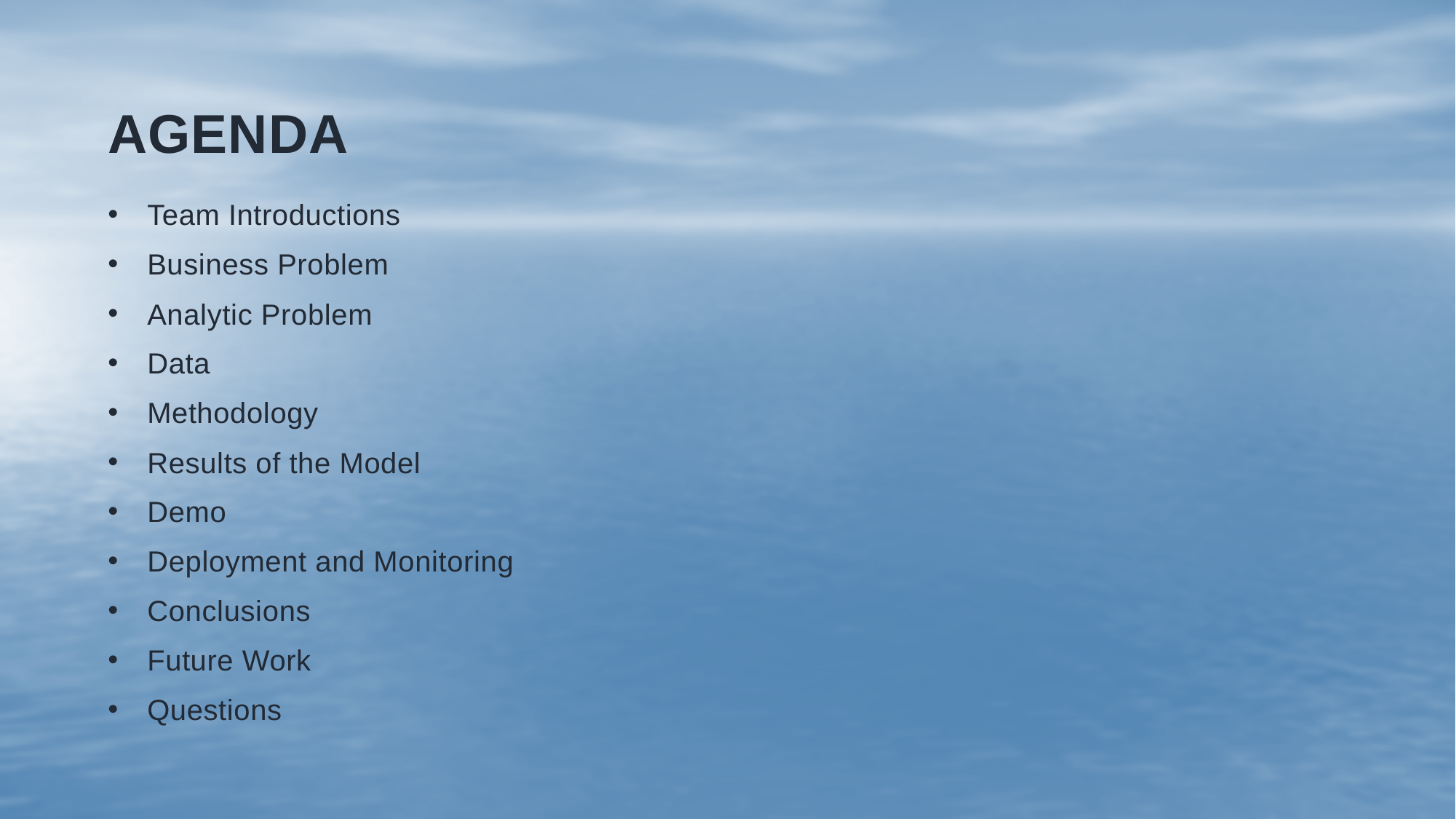

# Agenda
Team Introductions
Business Problem
Analytic Problem
Data
Methodology
Results of the Model
Demo
Deployment and Monitoring
Conclusions
Future Work
Questions